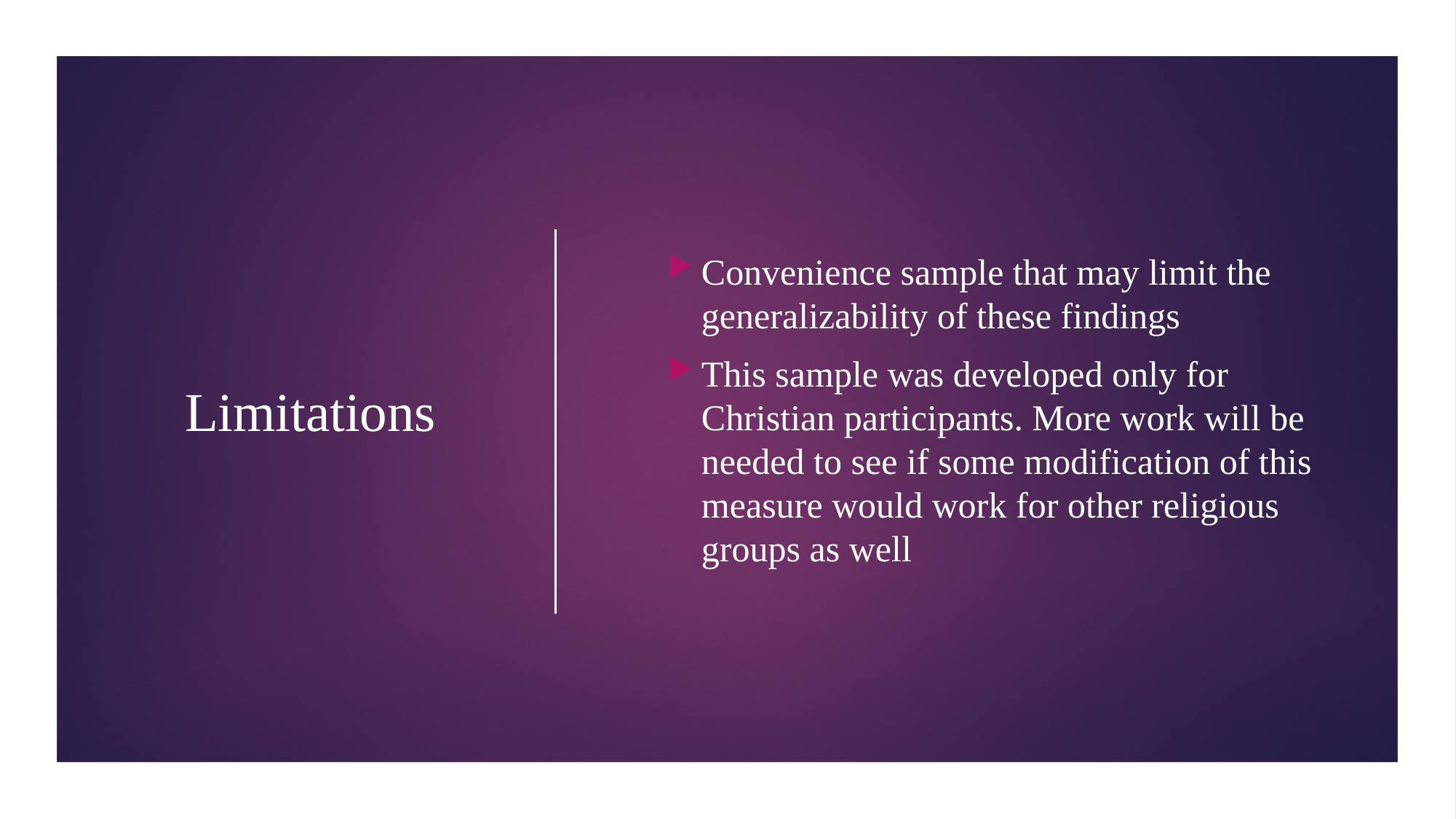

Convenience sample that may limit the generalizability of these findings
This sample was developed only for Christian participants. More work will be needed to see if some modification of this measure would work for other religious groups as well
# Limitations